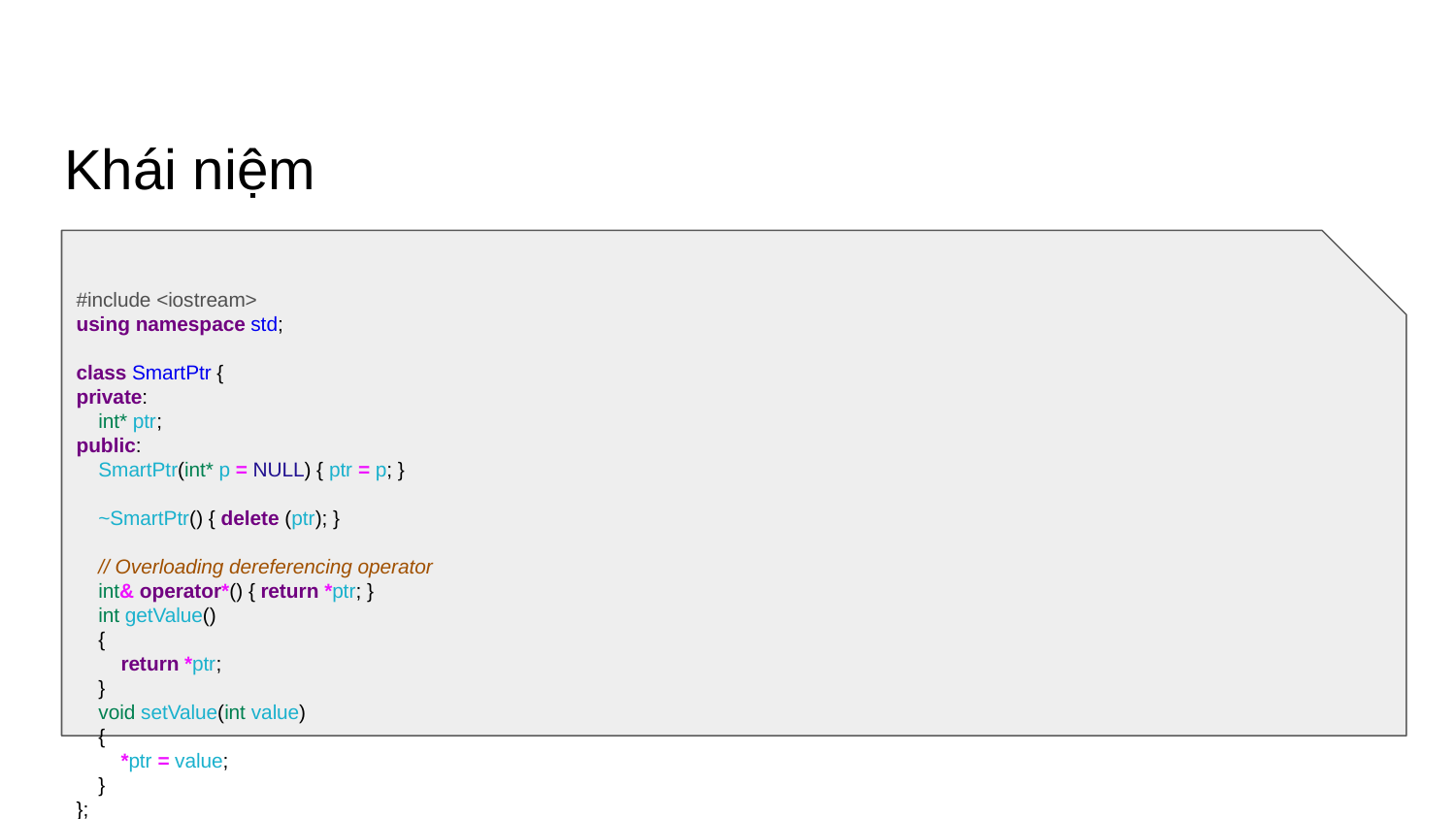

# Khái niệm
#include <iostream>
using namespace std;

class SmartPtr {
private:
    int* ptr;
public:
    SmartPtr(int* p = NULL) { ptr = p; }

    ~SmartPtr() { delete (ptr); }

    // Overloading dereferencing operator
    int& operator*() { return *ptr; }
    int getValue()
    {
        return *ptr;
    }
    void setValue(int value)
    {
        *ptr = value;
    }
};

int main()
{
    SmartPtr ptr(new int);
    // *ptr = 20;
    ptr.setValue(50);
    cout << "Value: " << ptr.getValue() << endl;
    // cout << "Value: " << *ptr << endl;

    return 0;
}